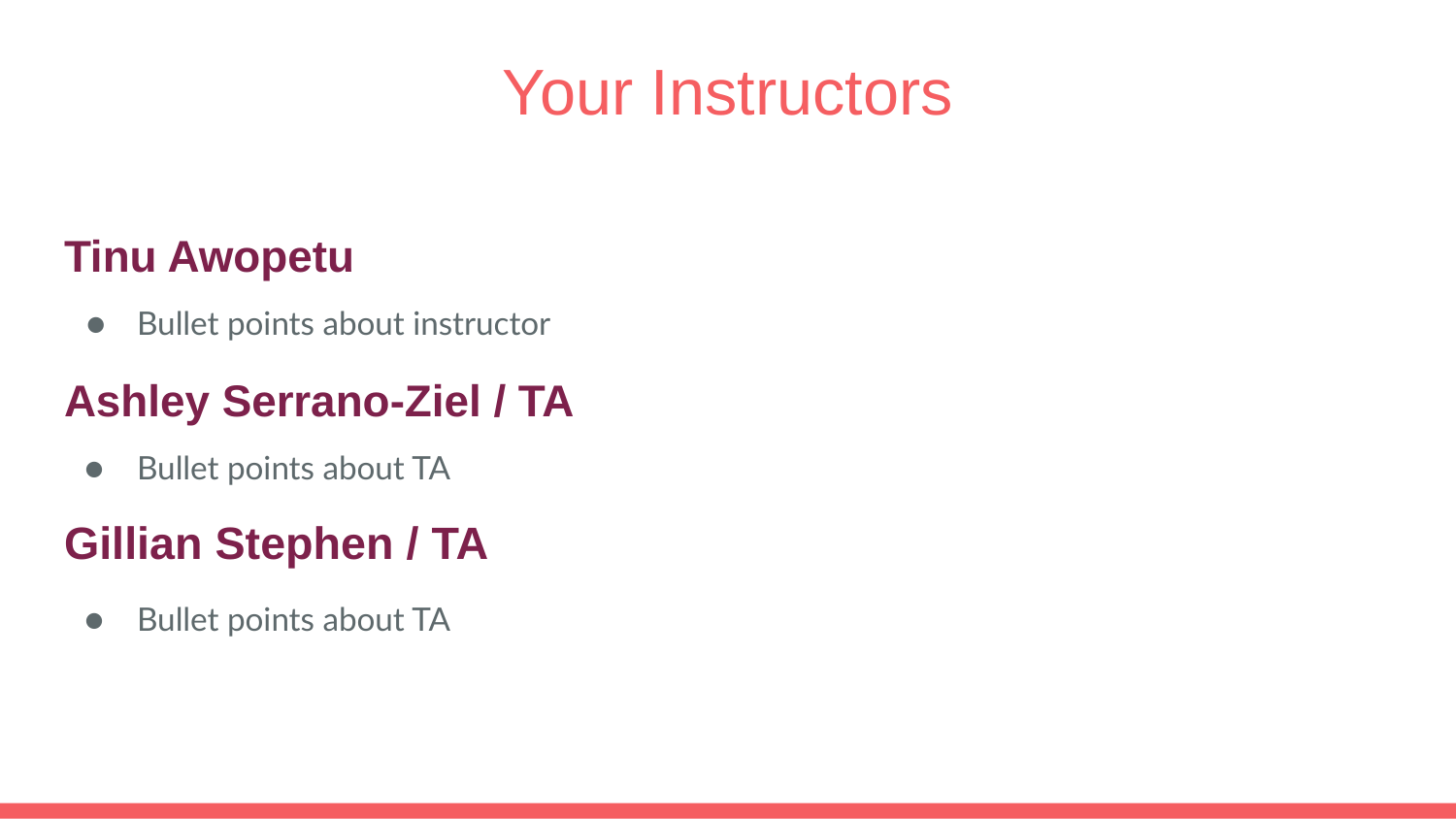

# Your Instructors
Tinu Awopetu
Bullet points about instructor
Ashley Serrano-Ziel / TA
Bullet points about TA
Gillian Stephen / TA
Bullet points about TA